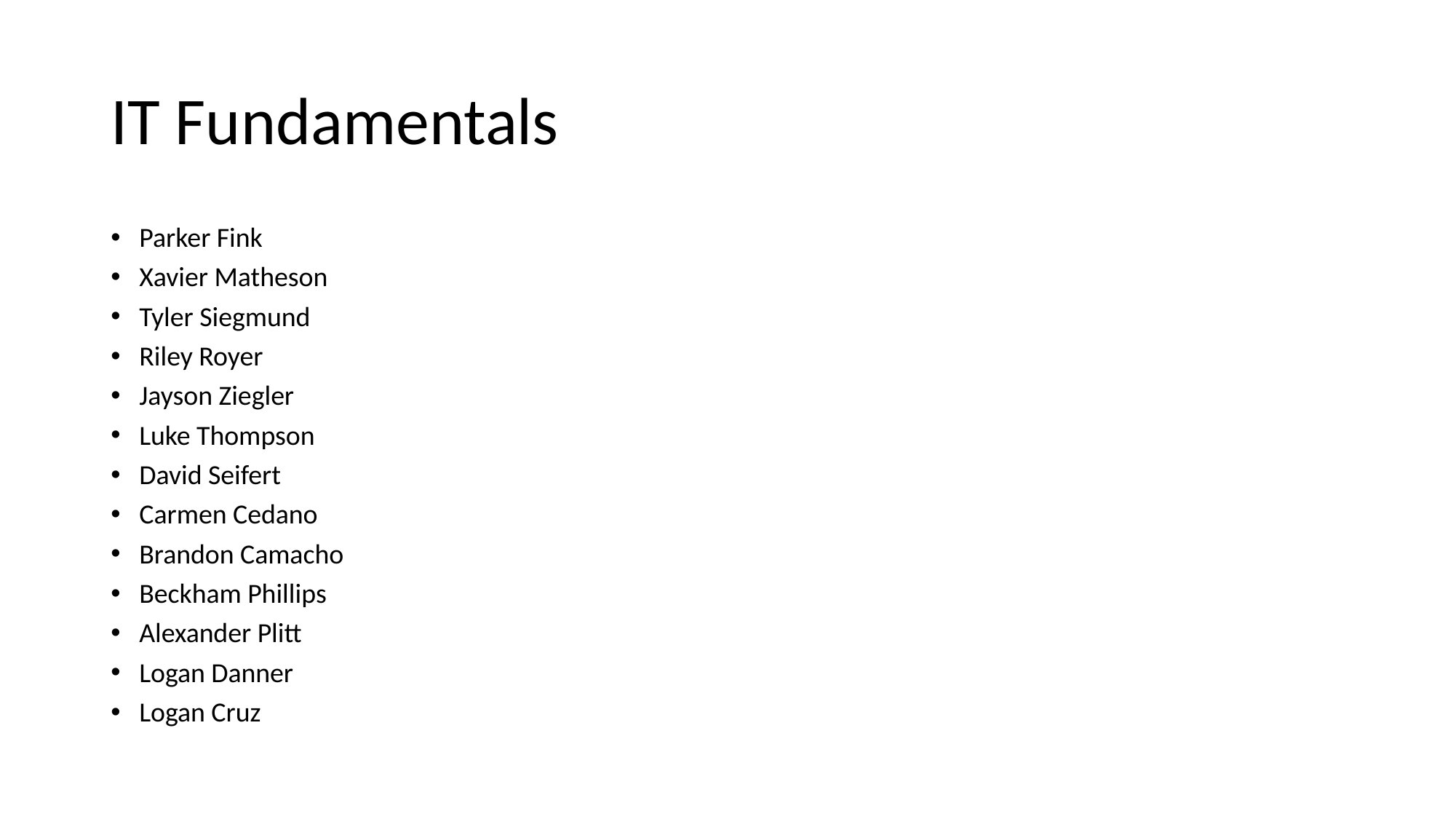

# IT Fundamentals
Parker Fink
Xavier Matheson
Tyler Siegmund
Riley Royer
Jayson Ziegler
Luke Thompson
David Seifert
Carmen Cedano
Brandon Camacho
Beckham Phillips
Alexander Plitt
Logan Danner
Logan Cruz